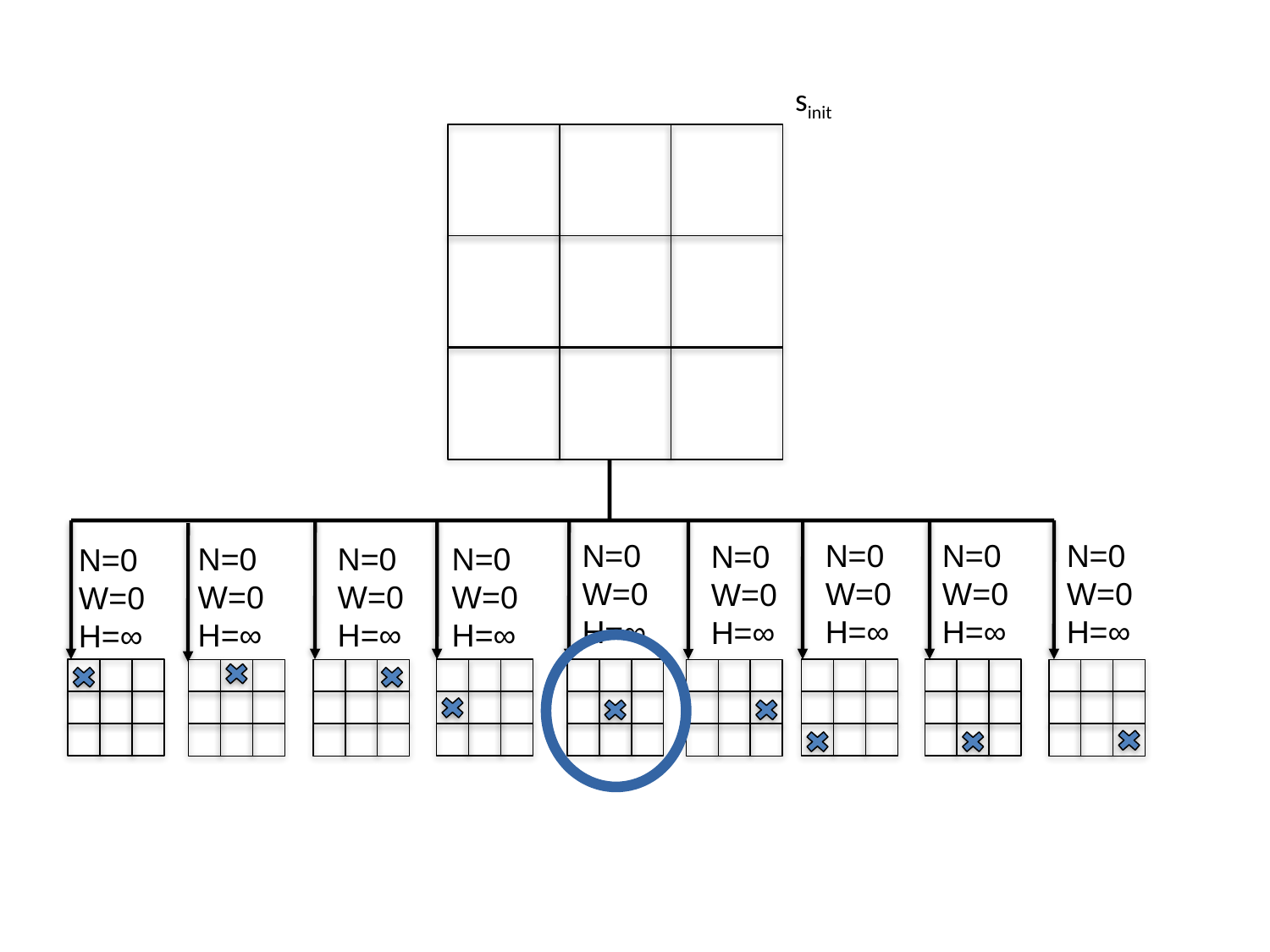

sinit

N=0
W=0
H=∞
N=0
W=0
H=∞
N=0
W=0
H=∞
N=0
W=0
H=∞
N=0
W=0
H=∞
N=0
W=0
H=∞
N=0
W=0
H=∞
N=0
W=0
H=∞
N=0
W=0
H=∞